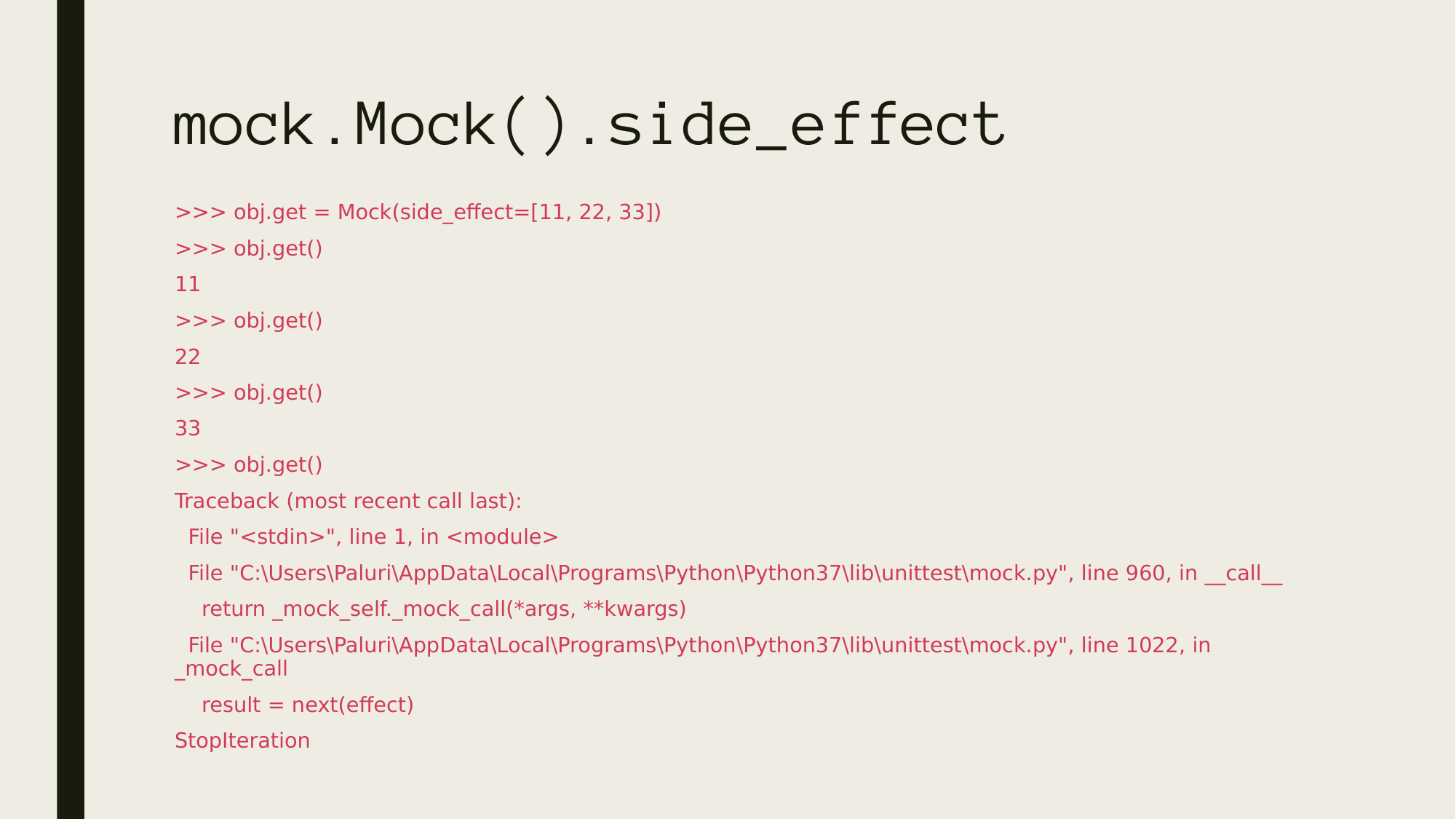

# mock.Mock().side_effect
>>> obj.get = Mock(side_effect=[11, 22, 33])
>>> obj.get()
11
>>> obj.get()
22
>>> obj.get()
33
>>> obj.get()
Traceback (most recent call last):
  File "<stdin>", line 1, in <module>
  File "C:\Users\Paluri\AppData\Local\Programs\Python\Python37\lib\unittest\mock.py", line 960, in __call__
    return _mock_self._mock_call(*args, **kwargs)
  File "C:\Users\Paluri\AppData\Local\Programs\Python\Python37\lib\unittest\mock.py", line 1022, in _mock_call
    result = next(effect)
StopIteration